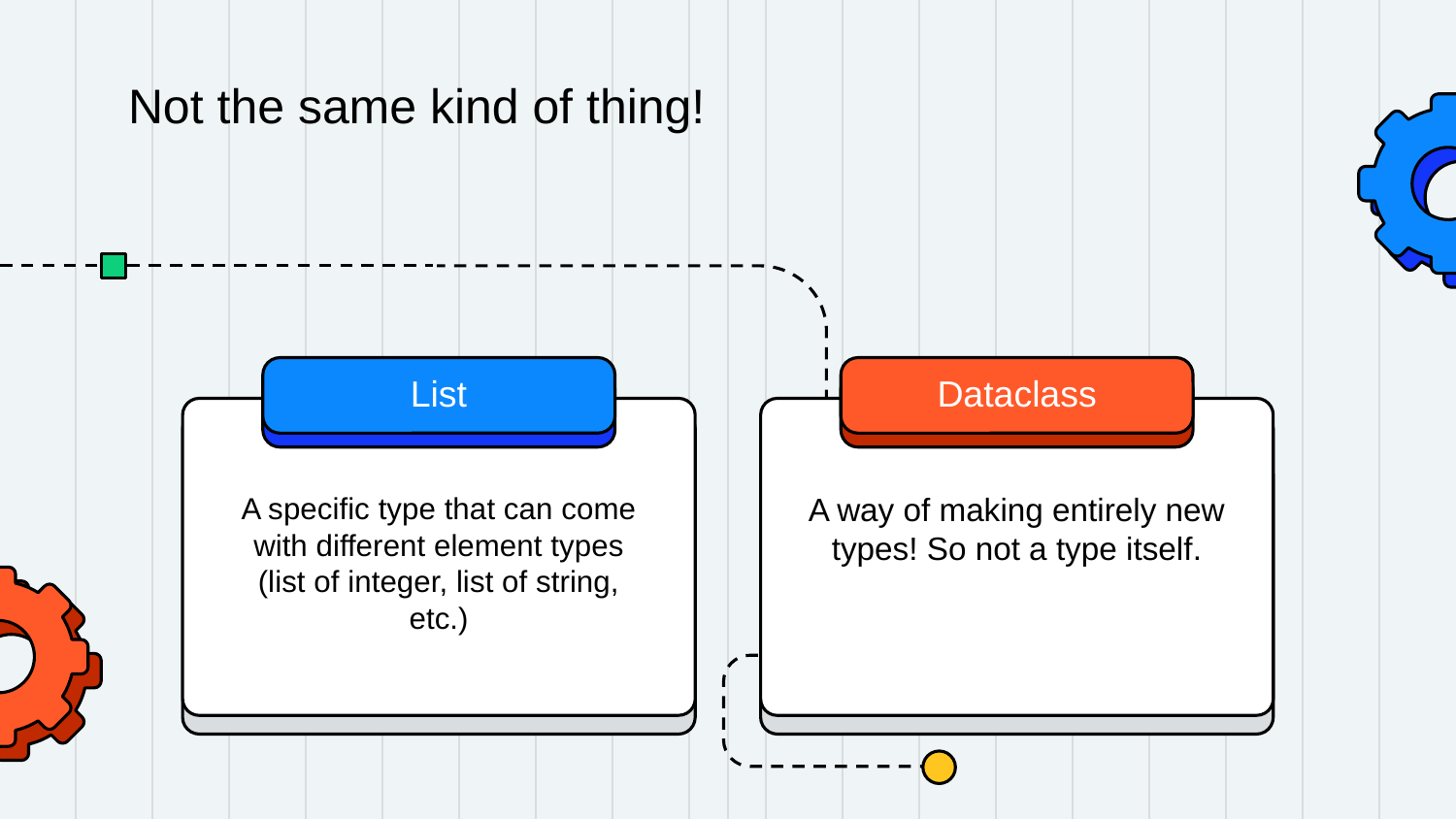

# Not the same kind of thing!
List
Dataclass
A specific type that can come with different element types (list of integer, list of string, etc.)
A way of making entirely new types! So not a type itself.